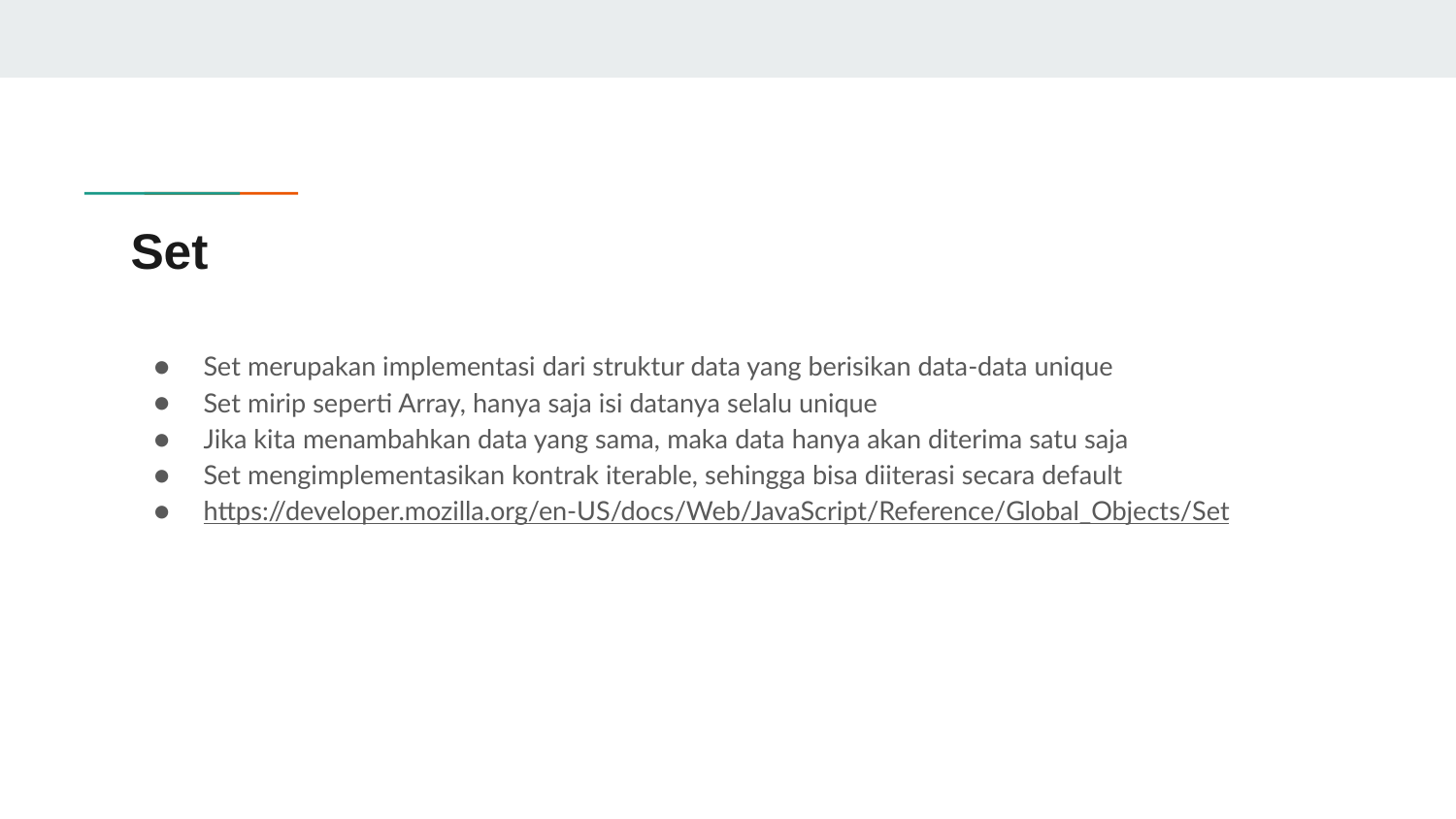

# Set
Set merupakan implementasi dari struktur data yang berisikan data-data unique
Set mirip seperti Array, hanya saja isi datanya selalu unique
Jika kita menambahkan data yang sama, maka data hanya akan diterima satu saja
Set mengimplementasikan kontrak iterable, sehingga bisa diiterasi secara default
https://developer.mozilla.org/en-US/docs/Web/JavaScript/Reference/Global_Objects/Set